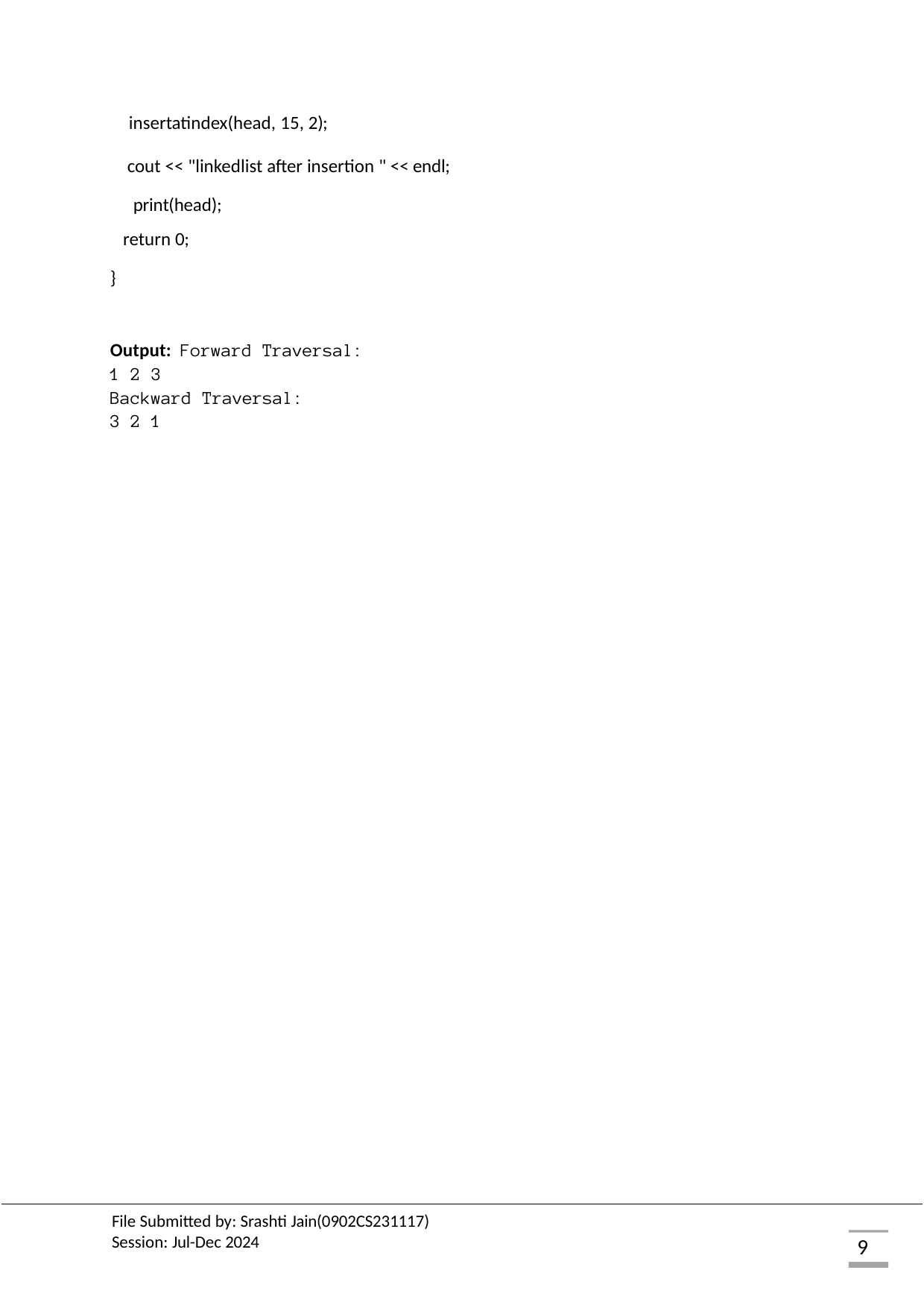

insertatindex(head, 15, 2);
cout << "linkedlist after insertion " << endl; print(head);
return 0;
}

Output: Forward Traversal:
1 2 3
Backward Traversal:
3 2 1
File Submitted by: Srashti Jain(0902CS231117) Session: Jul-Dec 2024
9